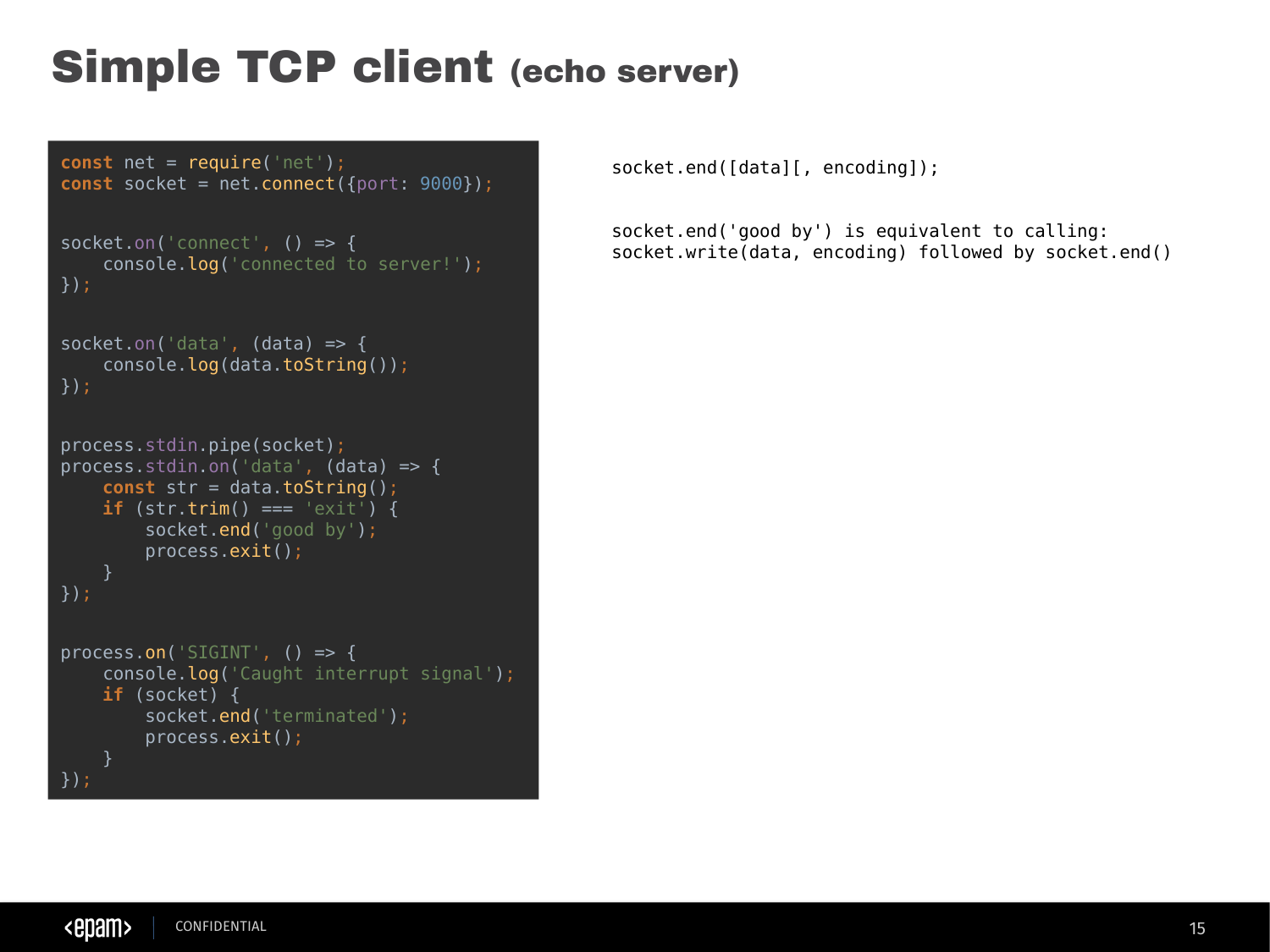

Simple TCP client (echo server)
const net = require('net');
const socket = net.connect({port: 9000});
socket.on('connect', () => {
    console.log('connected to server!');
});
socket.on('data', (data) => {
    console.log(data.toString());
});
process.stdin.pipe(socket);
process.stdin.on('data', (data) => {
    const str = data.toString();
    if (str.trim() === 'exit') {
        socket.end('good by');
        process.exit();
    }
});
process.on('SIGINT', () => {
    console.log('Caught interrupt signal');
    if (socket) {
        socket.end('terminated');
        process.exit();
    }
});
socket.end([data][, encoding]);

socket.end('good by') is equivalent to calling:
socket.write(data, encoding) followed by socket.end()